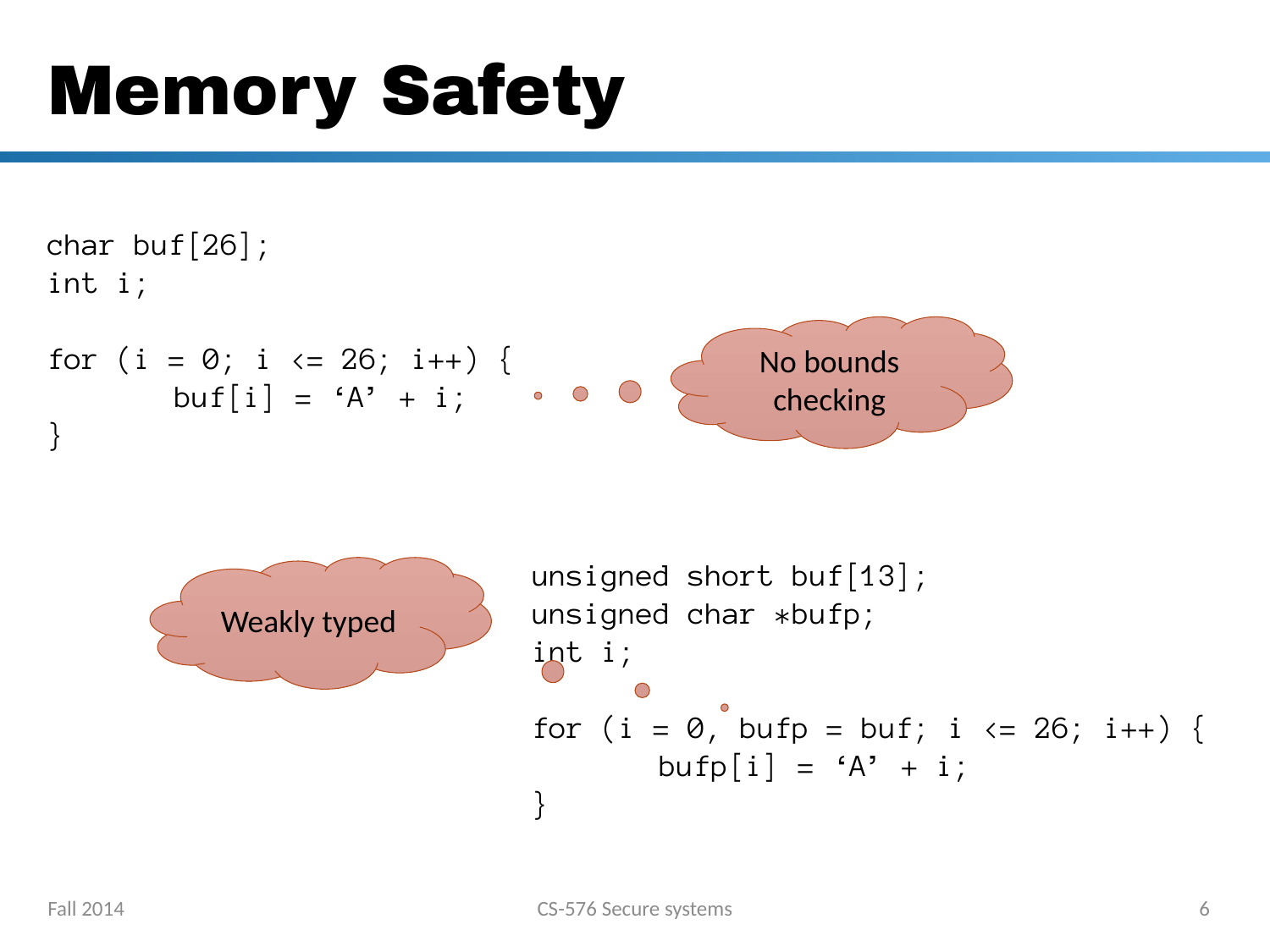

# Memory Safety
char buf[26];
int i;

for (i = 0; i <= 26; i++) {
	buf[i] = ‘A’ + i;
}
No bounds checking
unsigned short buf[13];
unsigned char *bufp;
int i;

for (i = 0, bufp = buf; i <= 26; i++) {
	bufp[i] = ‘A’ + i;
}
Weakly typed
Fall 2014
CS-576 Secure systems
6